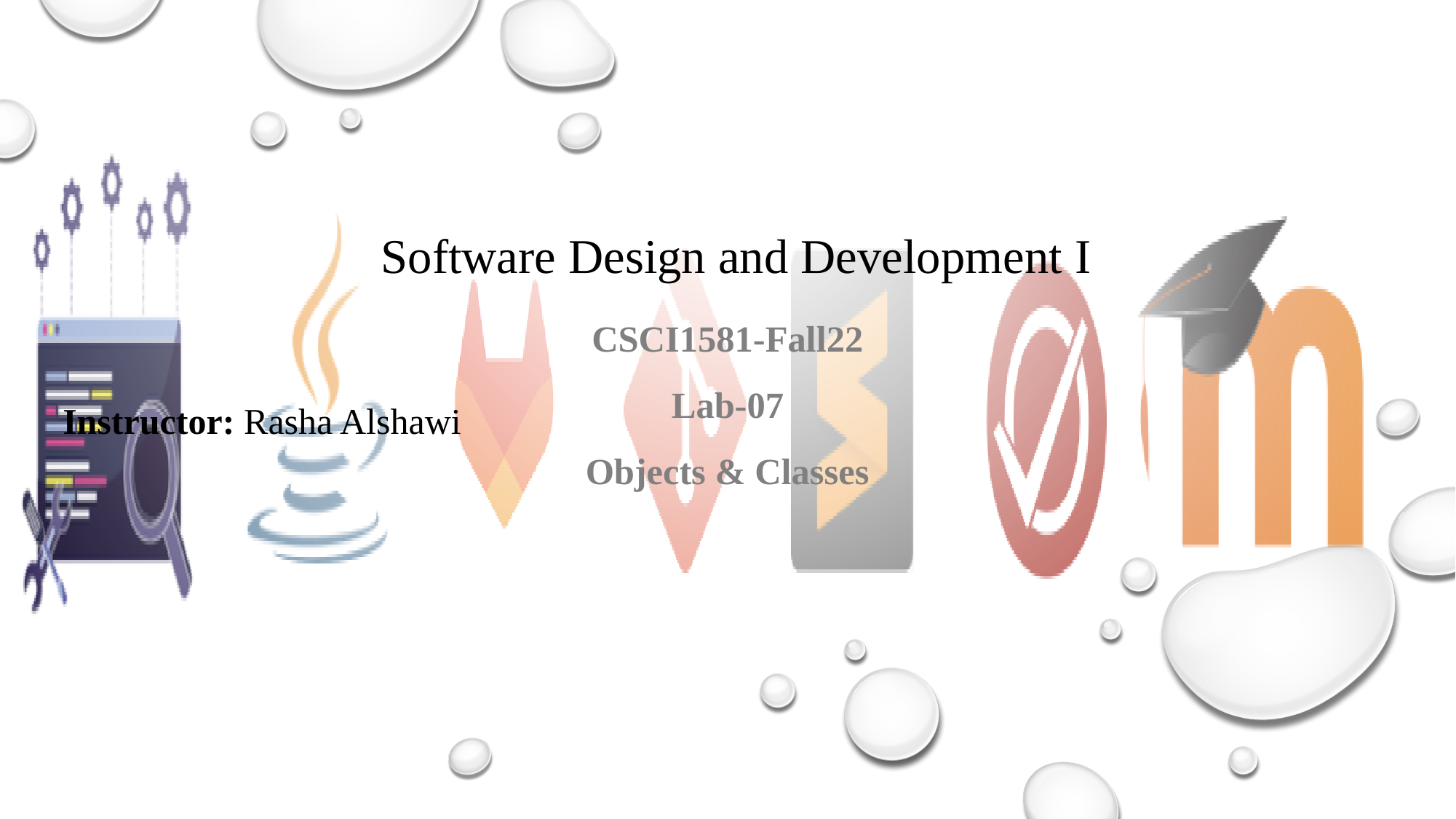

# Software Design and Development I
CSCI1581-Fall22
Lab-07
Objects & Classes

Instructor: Rasha Alshawi